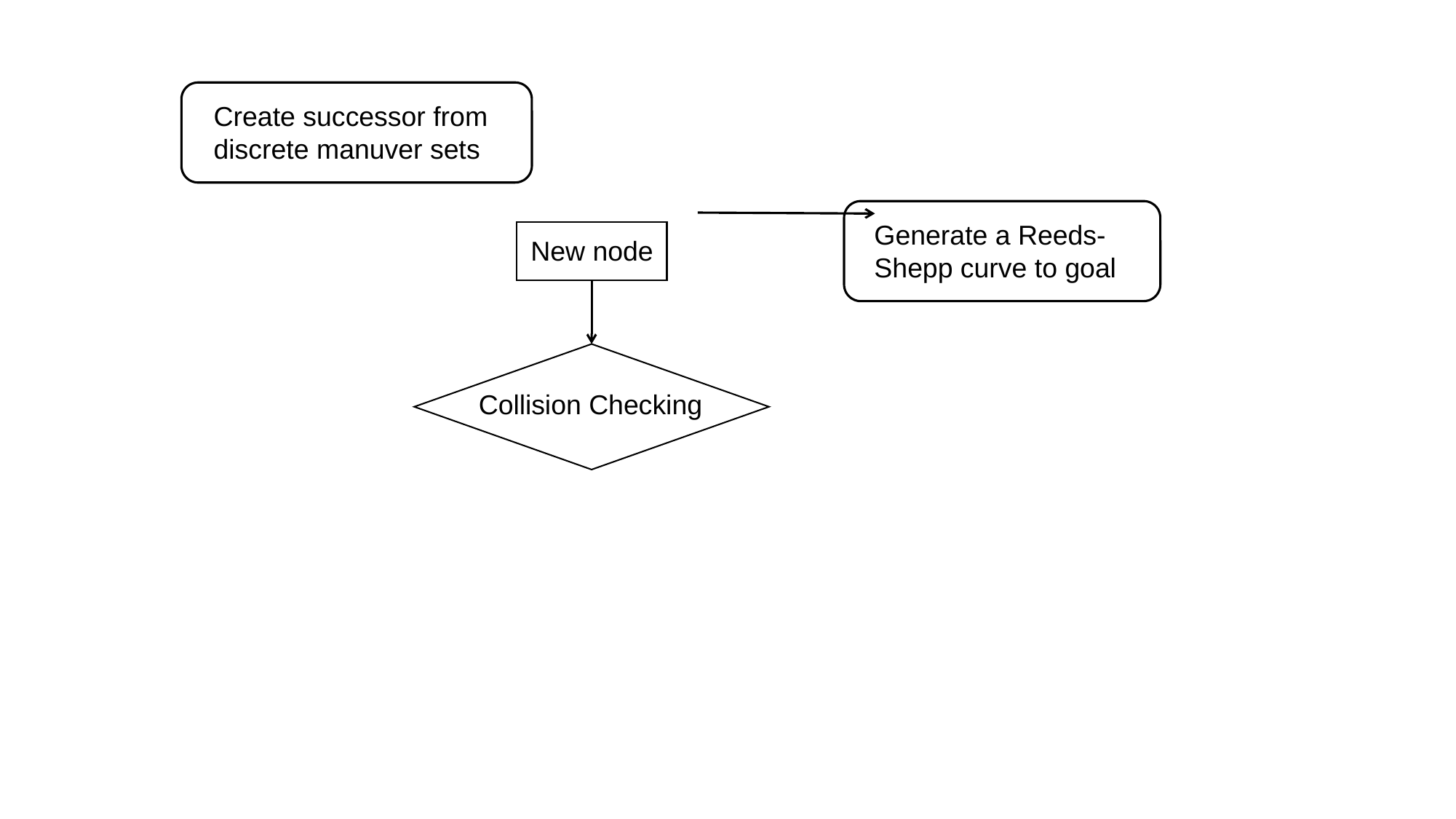

Create successor from discrete manuver sets

Generate a Reeds-Shepp curve to goal

New node

Collision Checking